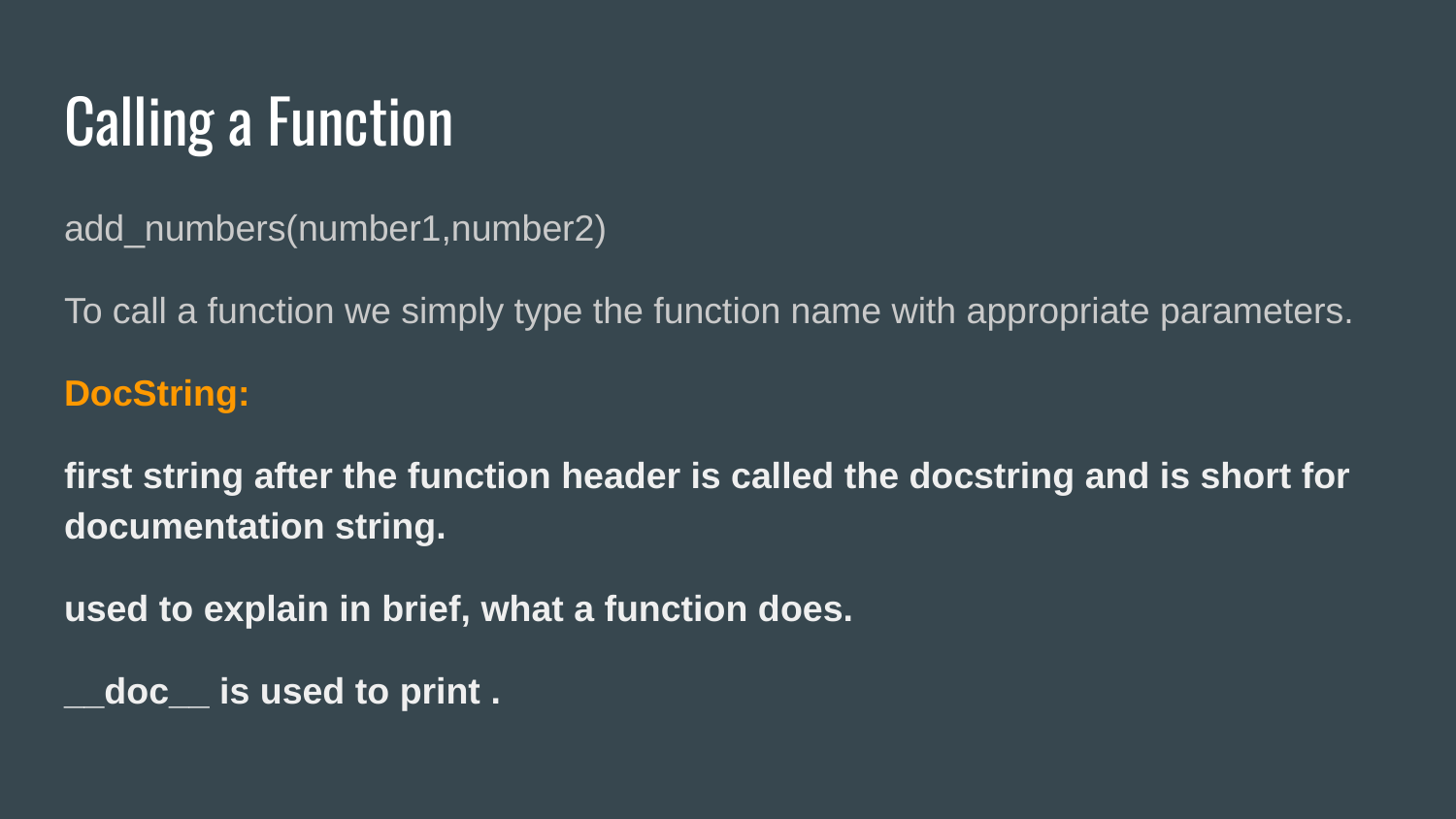

# Calling a Function
add_numbers(number1,number2)
To call a function we simply type the function name with appropriate parameters.
DocString:
first string after the function header is called the docstring and is short for documentation string.
used to explain in brief, what a function does.
__doc__ is used to print .